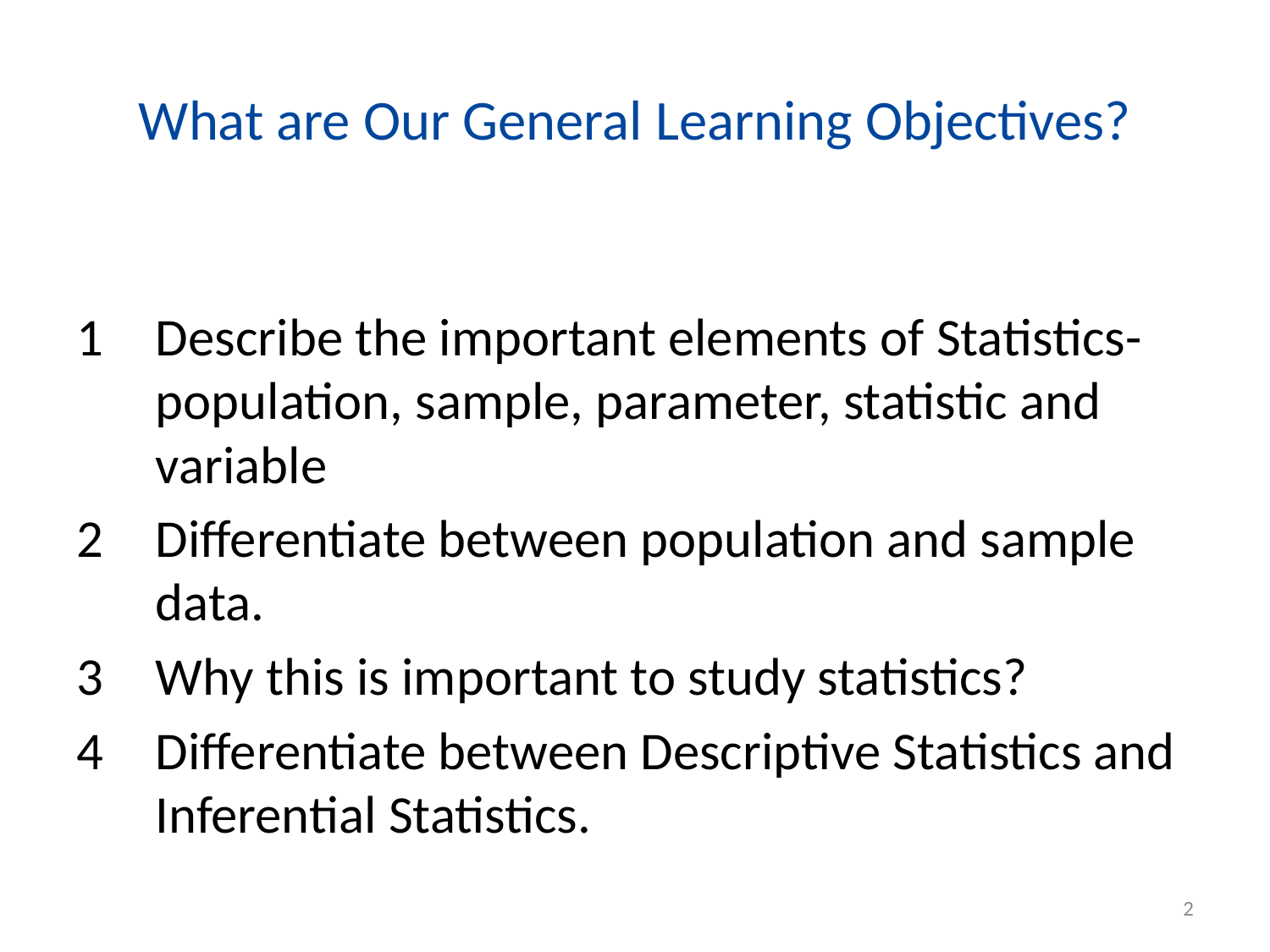

# What are Our General Learning Objectives?

1	Describe the important elements of Statistics-population, sample, parameter, statistic and variable
2	Differentiate between population and sample data.
3	Why this is important to study statistics?
4	Differentiate between Descriptive Statistics and Inferential Statistics.

2